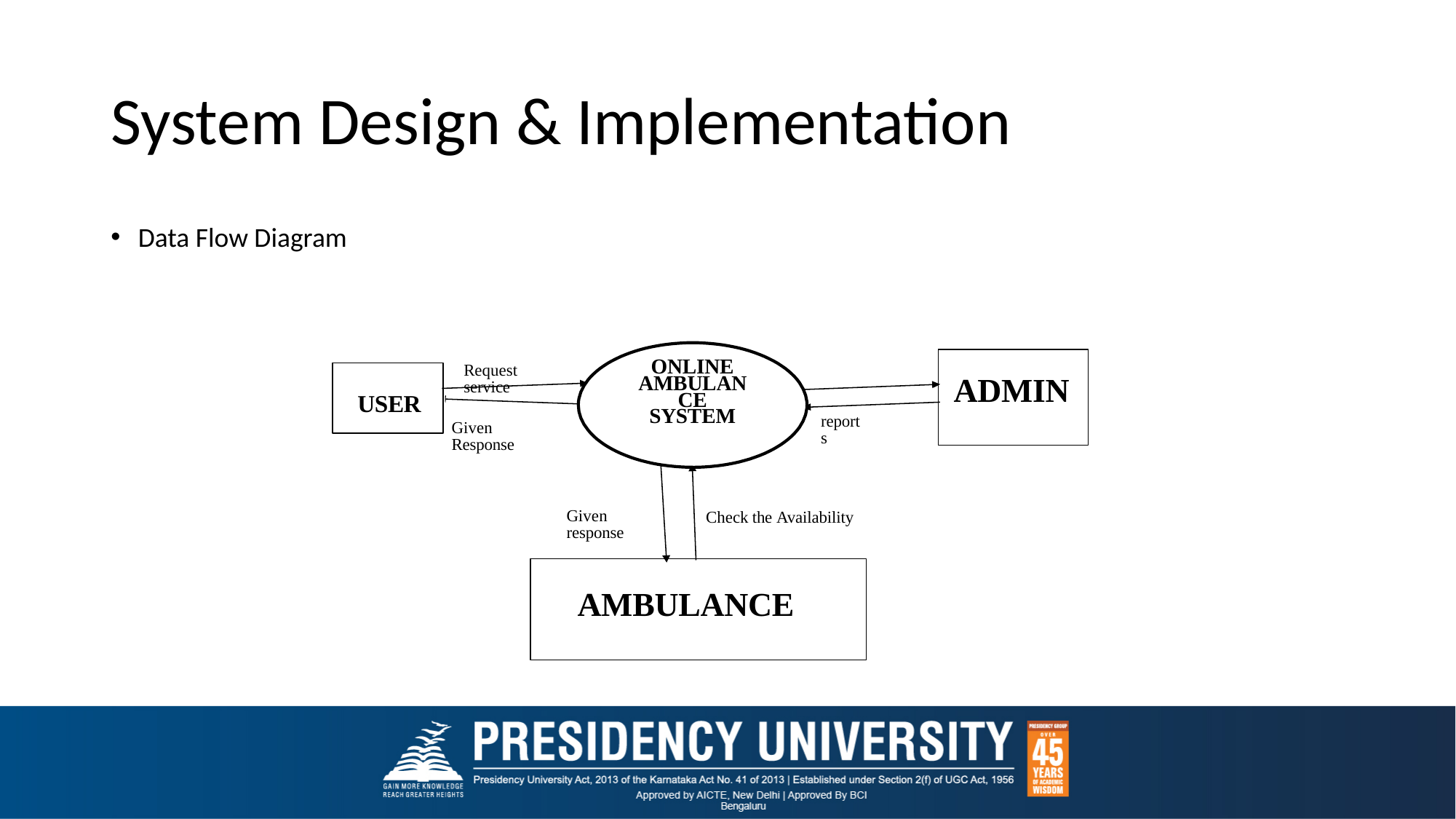

# System Design & Implementation
Data Flow Diagram

ADMIN
ONLINE AMBULANCE SYSTEM
Request service

USER

reports
Given Response

Given response
Check the Availability

   AMBULANCE